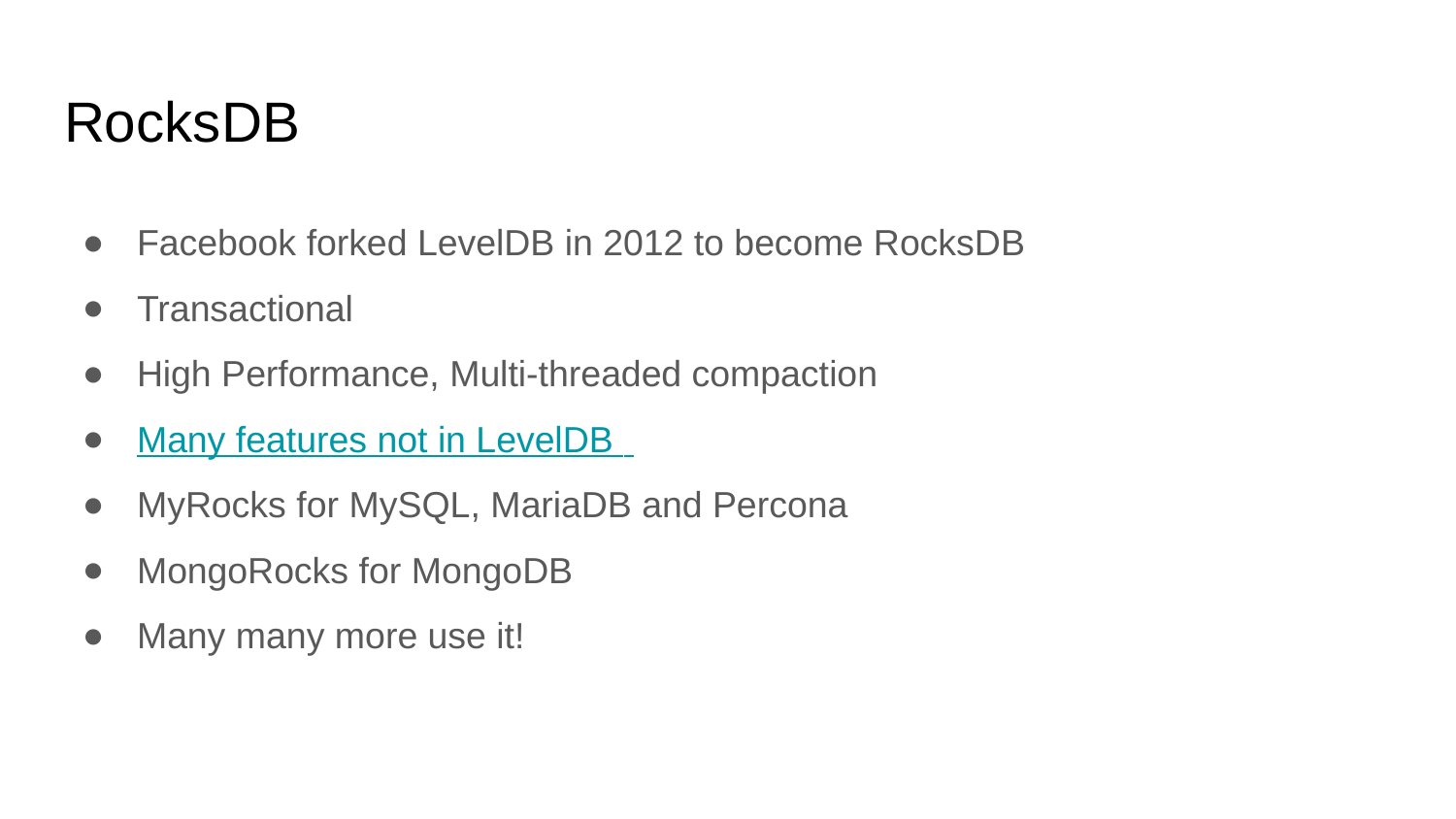

# RocksDB
Facebook forked LevelDB in 2012 to become RocksDB
Transactional
High Performance, Multi-threaded compaction
Many features not in LevelDB
MyRocks for MySQL, MariaDB and Percona
MongoRocks for MongoDB
Many many more use it!